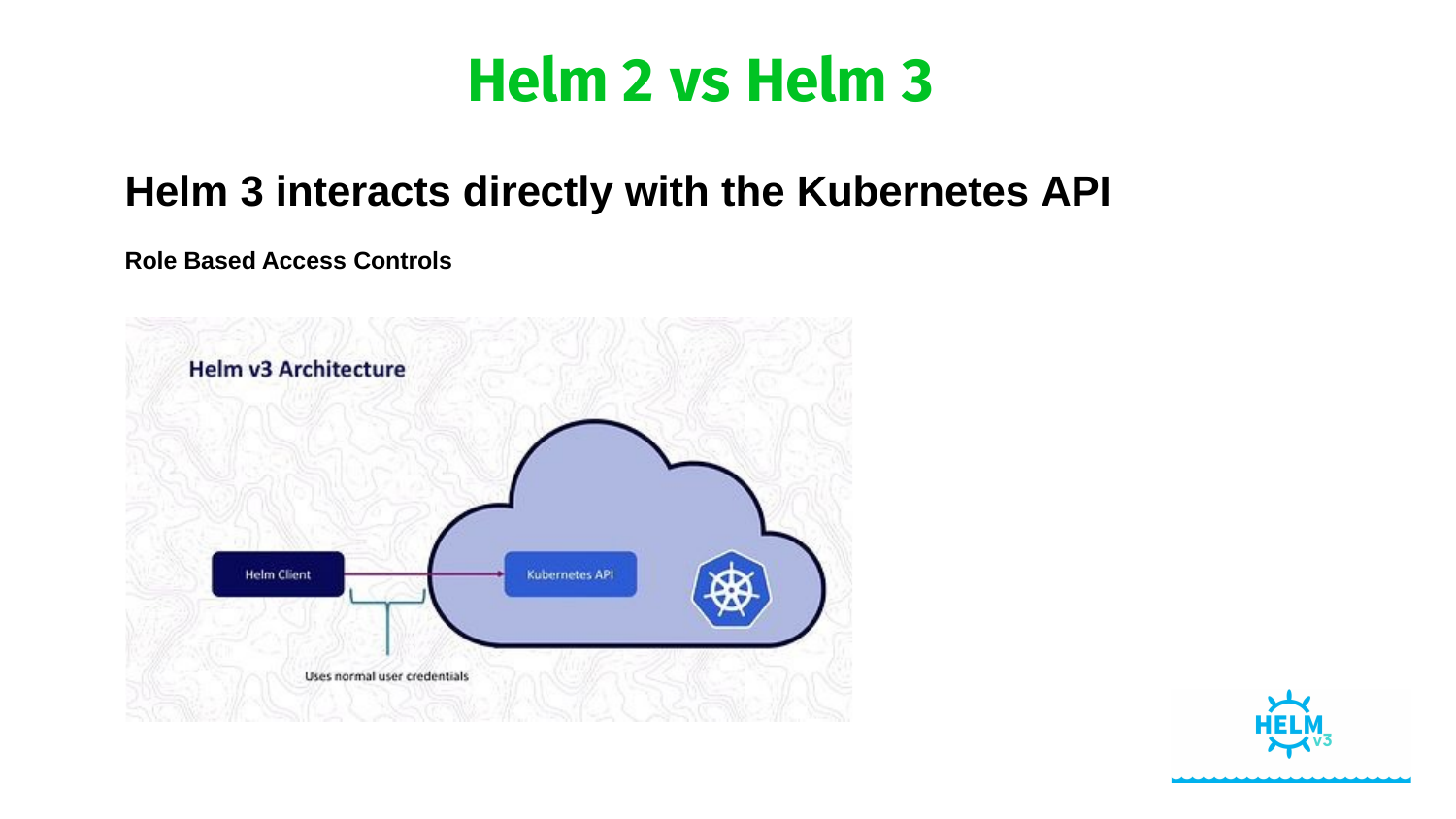

Helm 2 vs Helm 3
Helm 3 interacts directly with the Kubernetes API
Role Based Access Controls